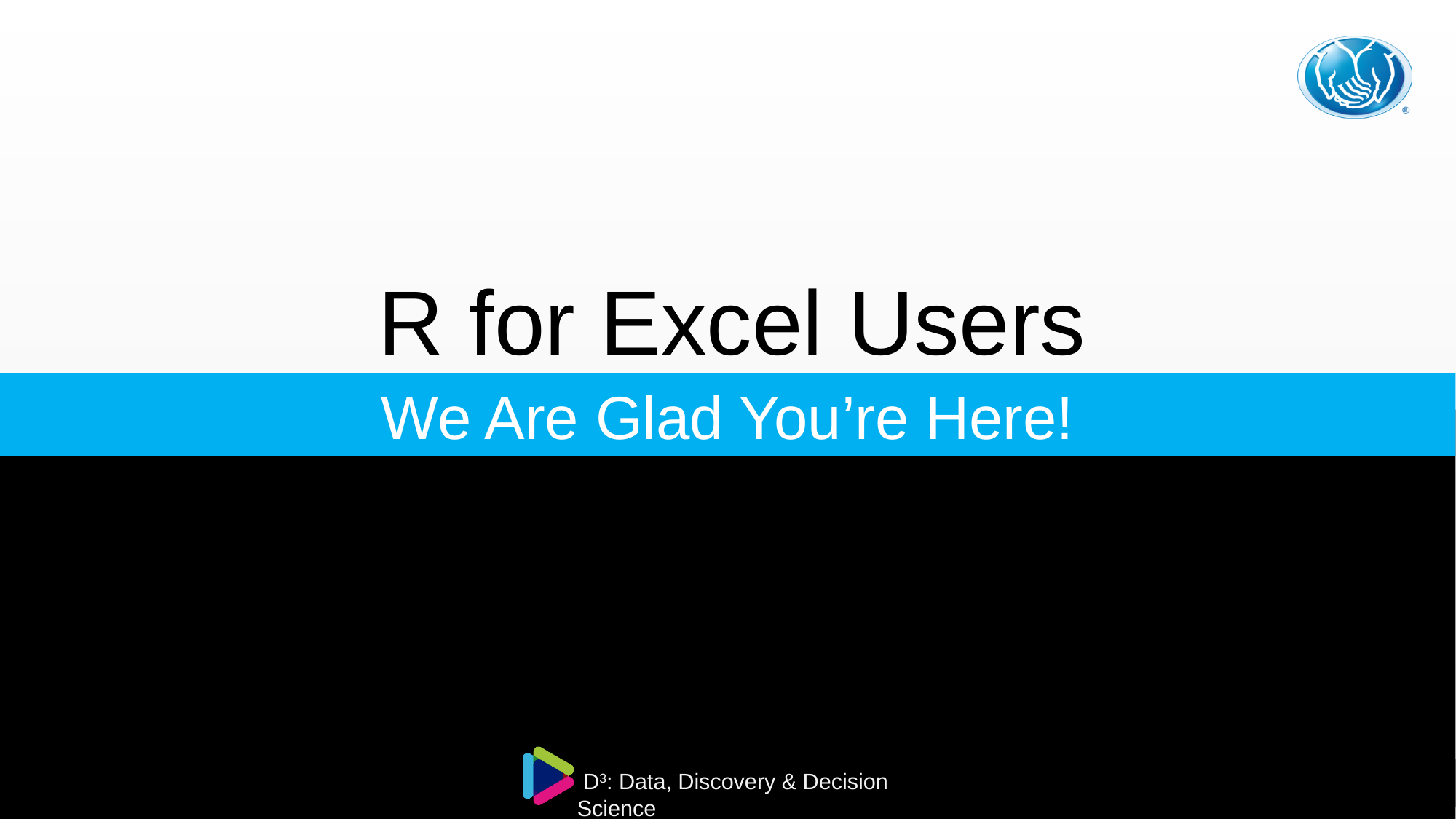

# R for Excel Users
We Are Glad You’re Here!